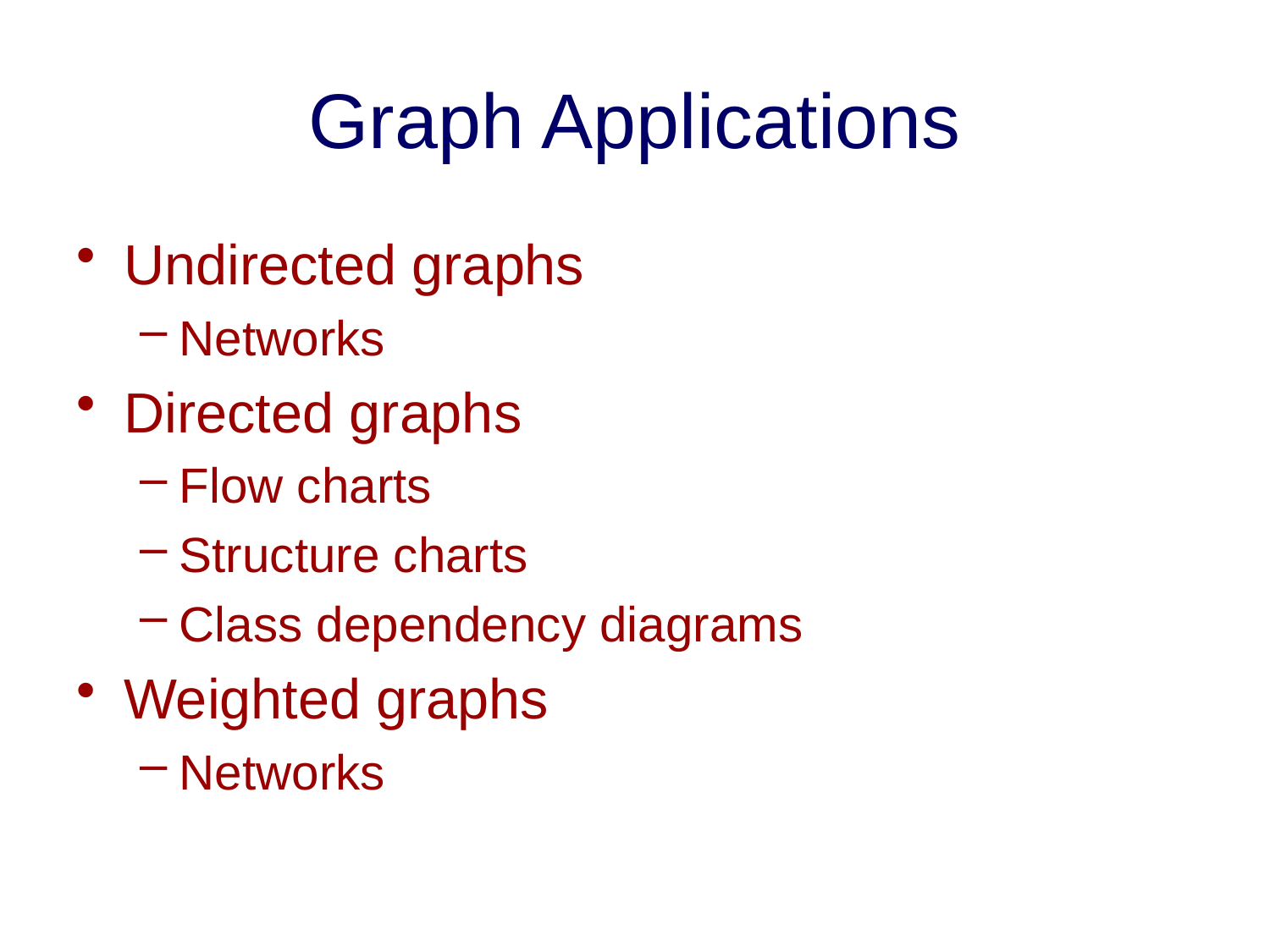

# Graph Applications
Undirected graphs
Networks
Directed graphs
Flow charts
Structure charts
Class dependency diagrams
Weighted graphs
Networks